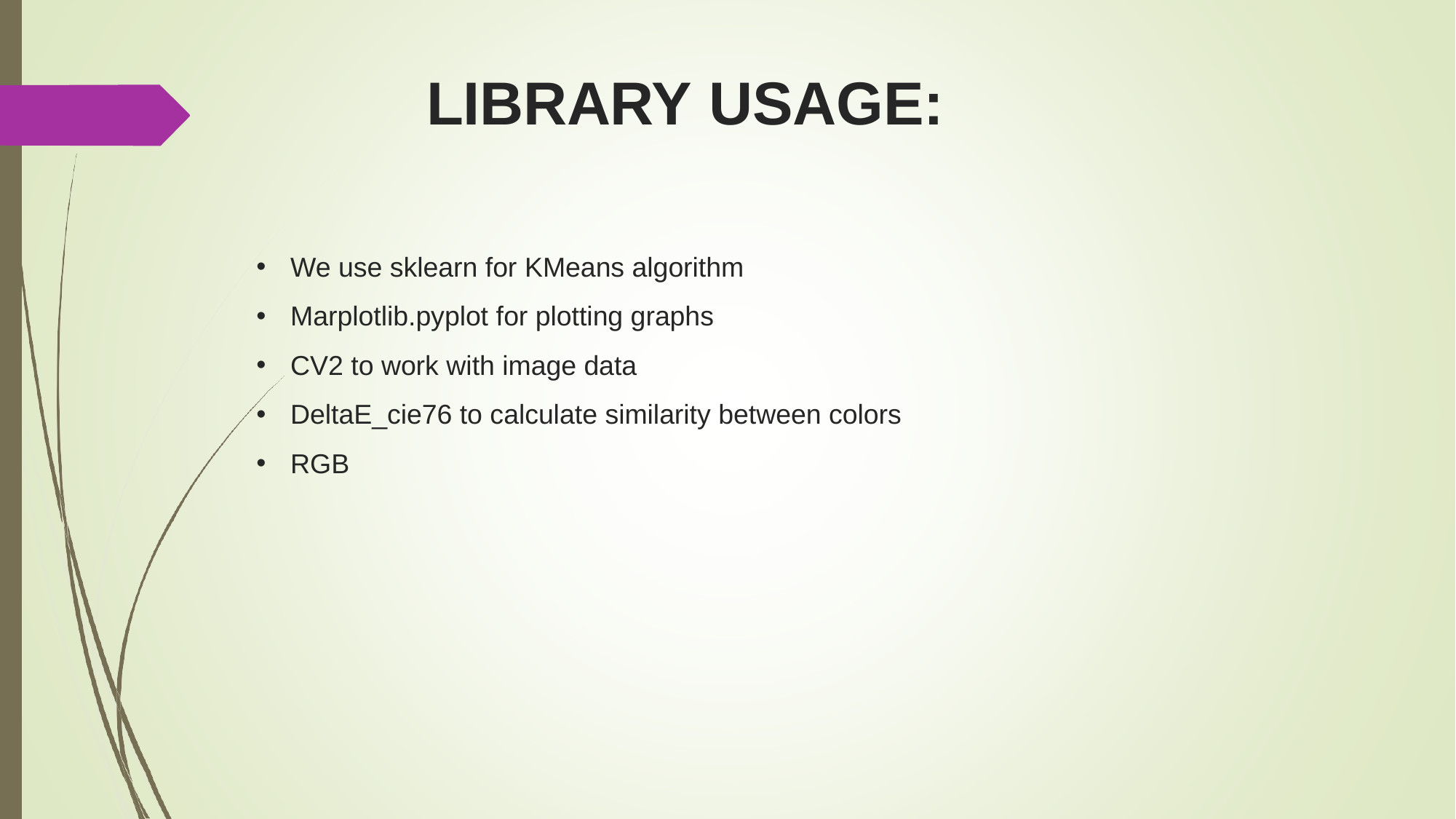

# LIBRARY USAGE:

We use sklearn for KMeans algorithm
Marplotlib.pyplot for plotting graphs
CV2 to work with image data
DeltaE_cie76 to calculate similarity between colors
RGB